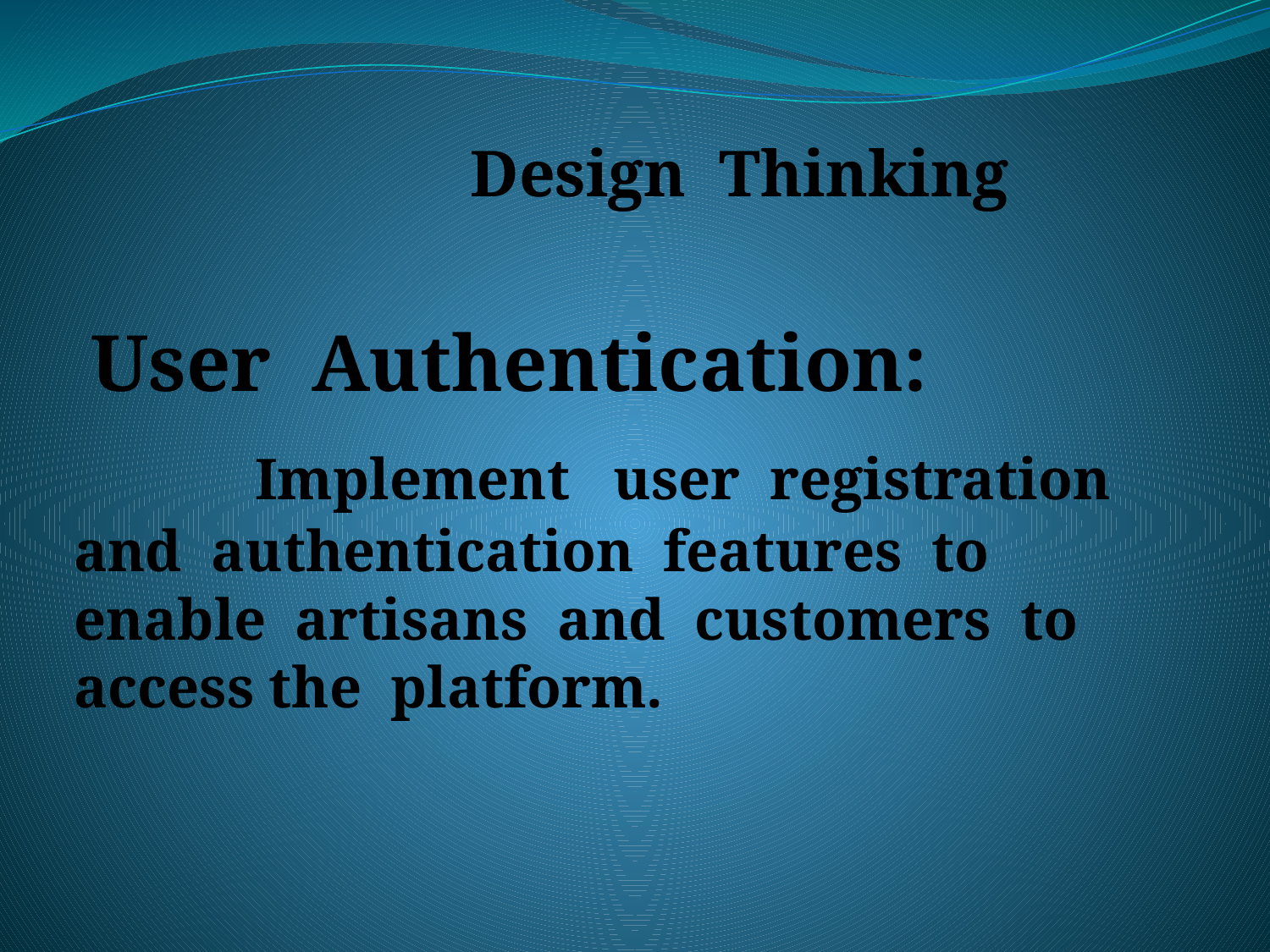

Design  Thinking

 User  Authentication:
         Implement   user  registration  and  authentication  features  to   enable  artisans  and  customers  to  access the  platform.